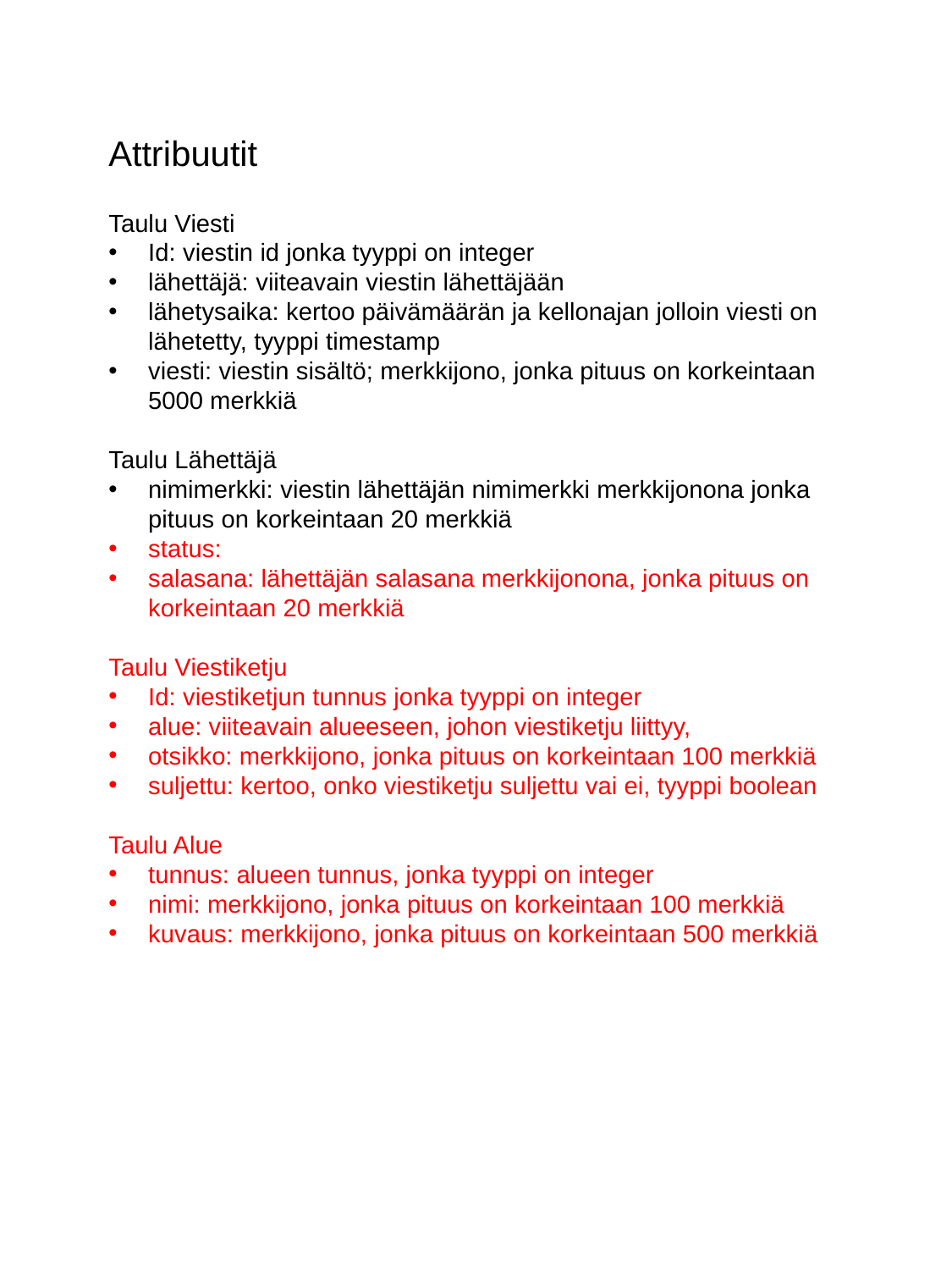

Attribuutit

Taulu Viesti
Id: viestin id jonka tyyppi on integer
lähettäjä: viiteavain viestin lähettäjään
lähetysaika: kertoo päivämäärän ja kellonajan jolloin viesti on lähetetty, tyyppi timestamp
viesti: viestin sisältö; merkkijono, jonka pituus on korkeintaan 5000 merkkiä

Taulu Lähettäjä
nimimerkki: viestin lähettäjän nimimerkki merkkijonona jonka pituus on korkeintaan 20 merkkiä
status:
salasana: lähettäjän salasana merkkijonona, jonka pituus on korkeintaan 20 merkkiä

Taulu Viestiketju
Id: viestiketjun tunnus jonka tyyppi on integer
alue: viiteavain alueeseen, johon viestiketju liittyy,
otsikko: merkkijono, jonka pituus on korkeintaan 100 merkkiä
suljettu: kertoo, onko viestiketju suljettu vai ei, tyyppi boolean

Taulu Alue
tunnus: alueen tunnus, jonka tyyppi on integer
nimi: merkkijono, jonka pituus on korkeintaan 100 merkkiä
kuvaus: merkkijono, jonka pituus on korkeintaan 500 merkkiä